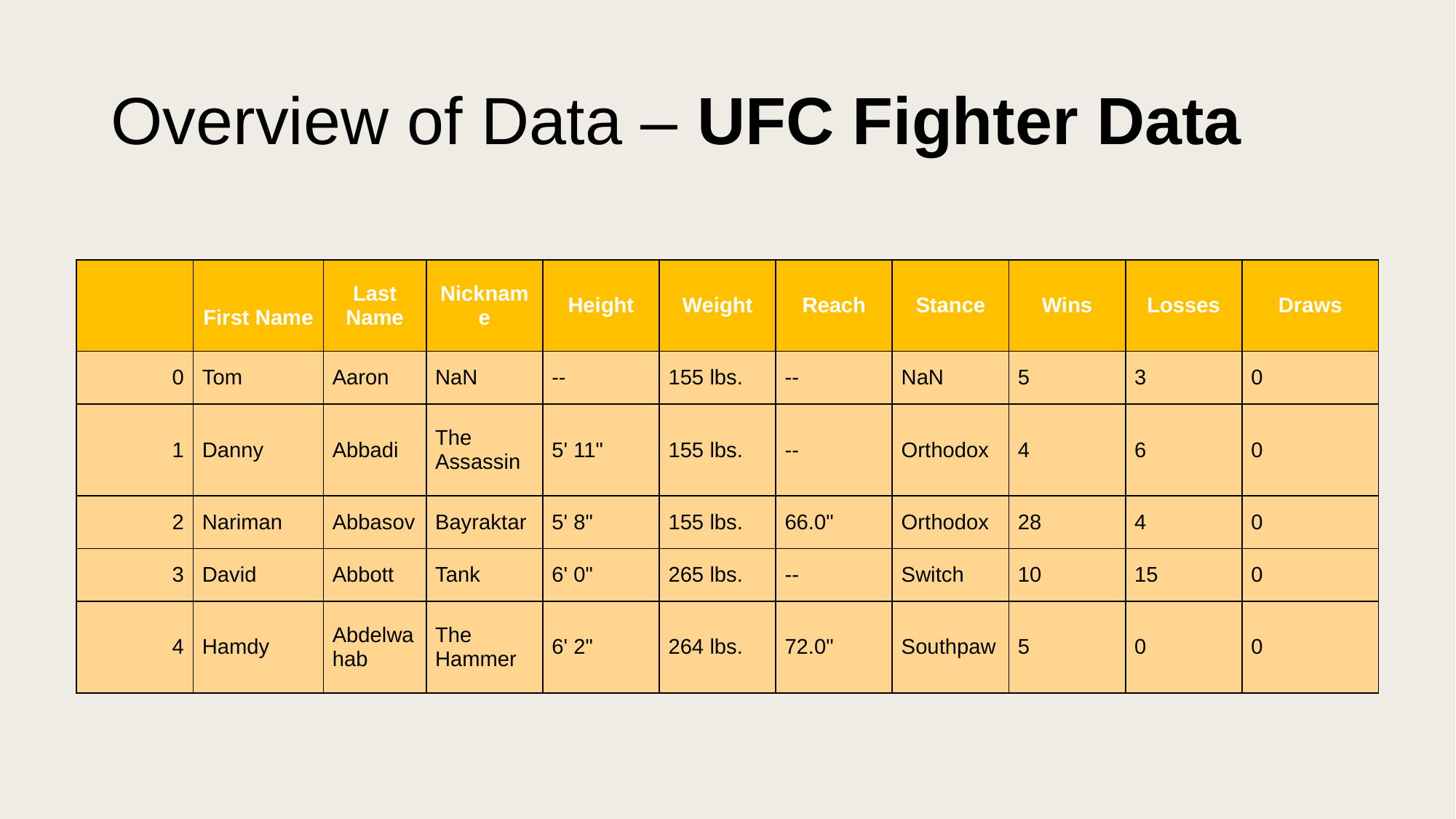

# Overview of Data – UFC Fighter Data
|  | First Name | Last Name | Nickname | Height | Weight | Reach | Stance | Wins | Losses | Draws |
| --- | --- | --- | --- | --- | --- | --- | --- | --- | --- | --- |
| 0 | Tom | Aaron | NaN | -- | 155 lbs. | -- | NaN | 5 | 3 | 0 |
| 1 | Danny | Abbadi | The Assassin | 5' 11" | 155 lbs. | -- | Orthodox | 4 | 6 | 0 |
| 2 | Nariman | Abbasov | Bayraktar | 5' 8" | 155 lbs. | 66.0" | Orthodox | 28 | 4 | 0 |
| 3 | David | Abbott | Tank | 6' 0" | 265 lbs. | -- | Switch | 10 | 15 | 0 |
| 4 | Hamdy | Abdelwahab | The Hammer | 6' 2" | 264 lbs. | 72.0" | Southpaw | 5 | 0 | 0 |